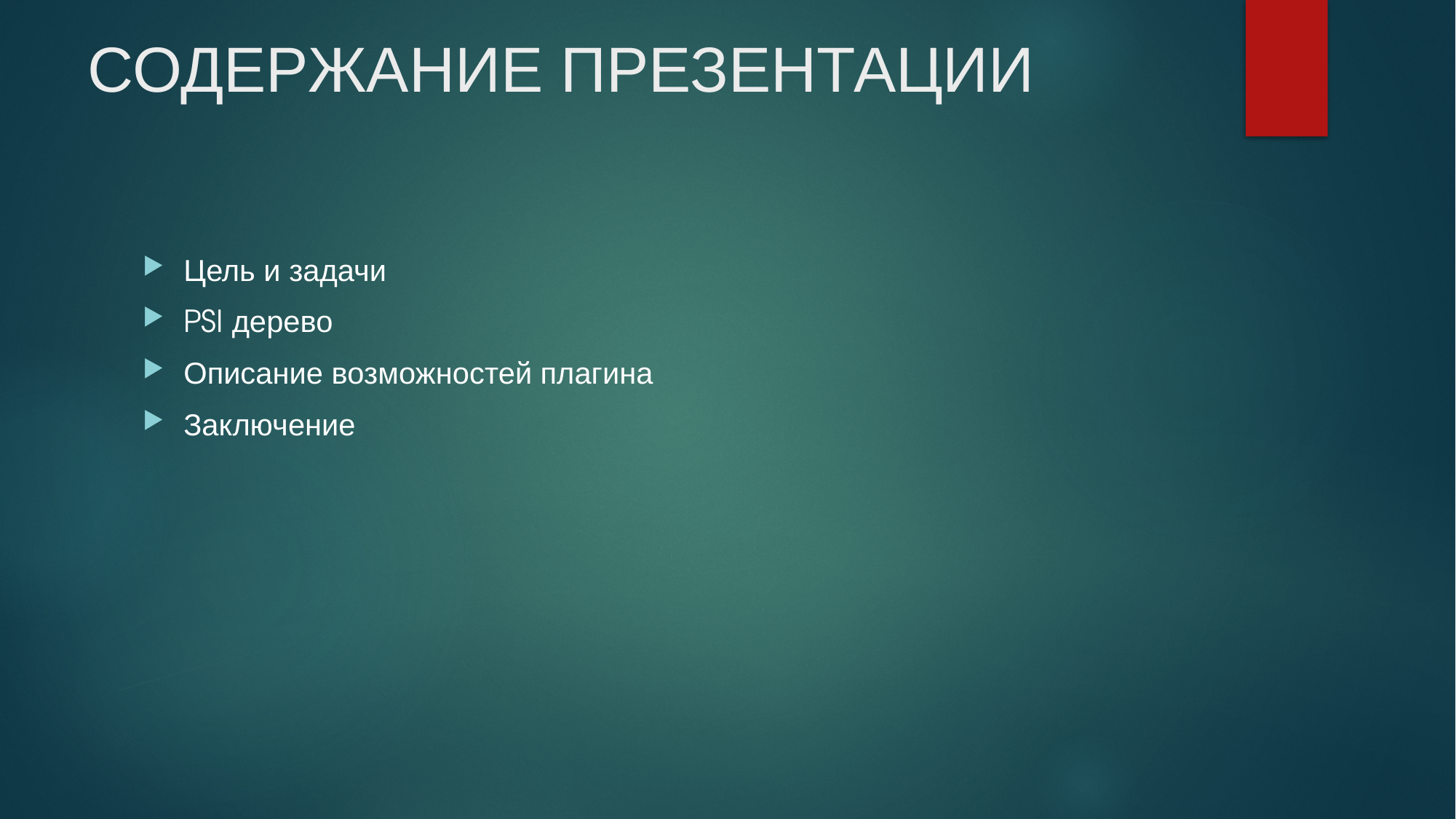

# СОДЕРЖАНИЕ ПРЕЗЕНТАЦИИ
Цель и задачи
PSI дерево
Описание возможностей плагина
Заключение